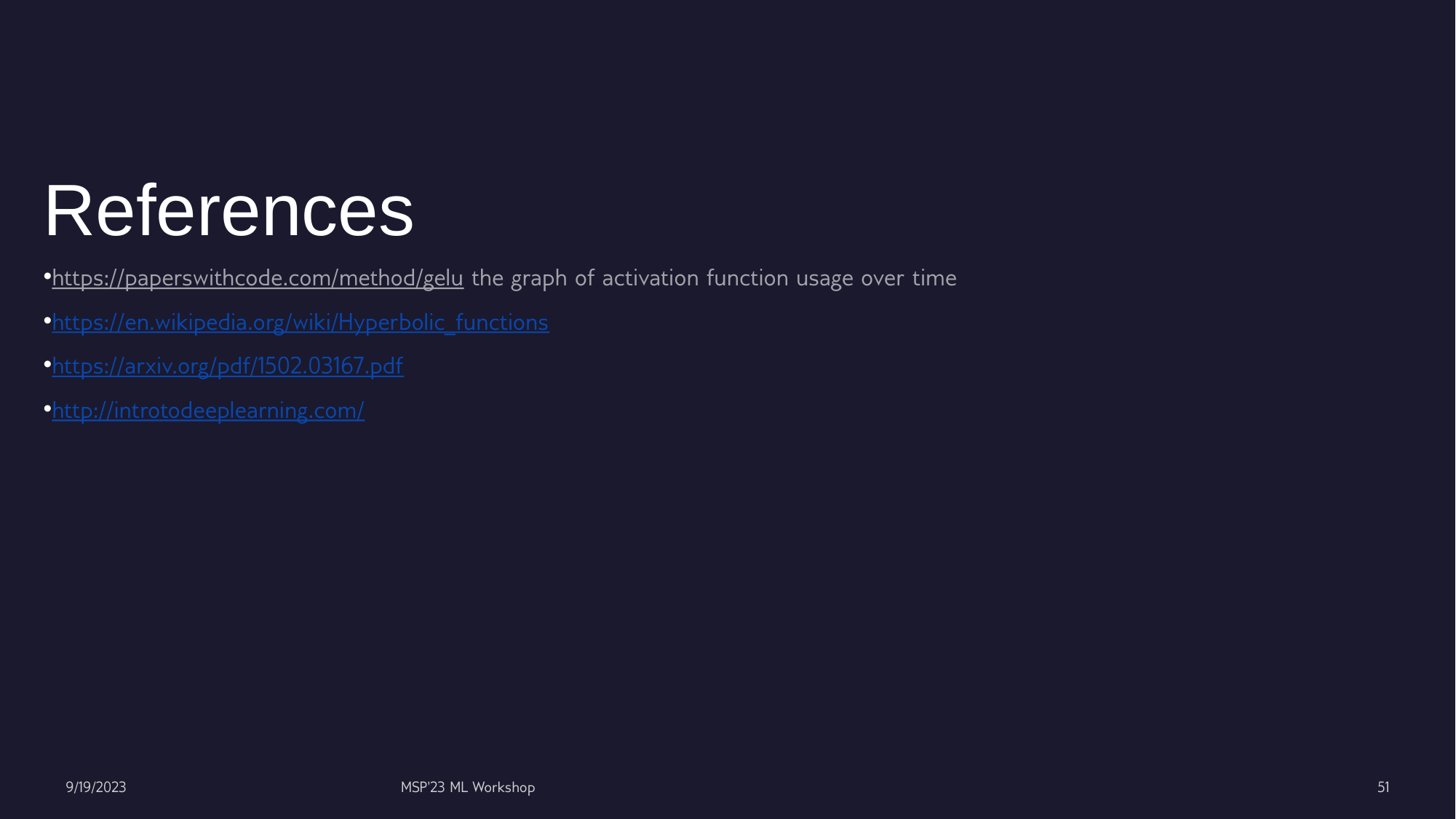

References
https://paperswithcode.com/method/gelu the graph of activation function usage over time
https://en.wikipedia.org/wiki/Hyperbolic_functions
https://arxiv.org/pdf/1502.03167.pdf
http://introtodeeplearning.com/

9/19/2023
MSP'23 ML Workshop
51